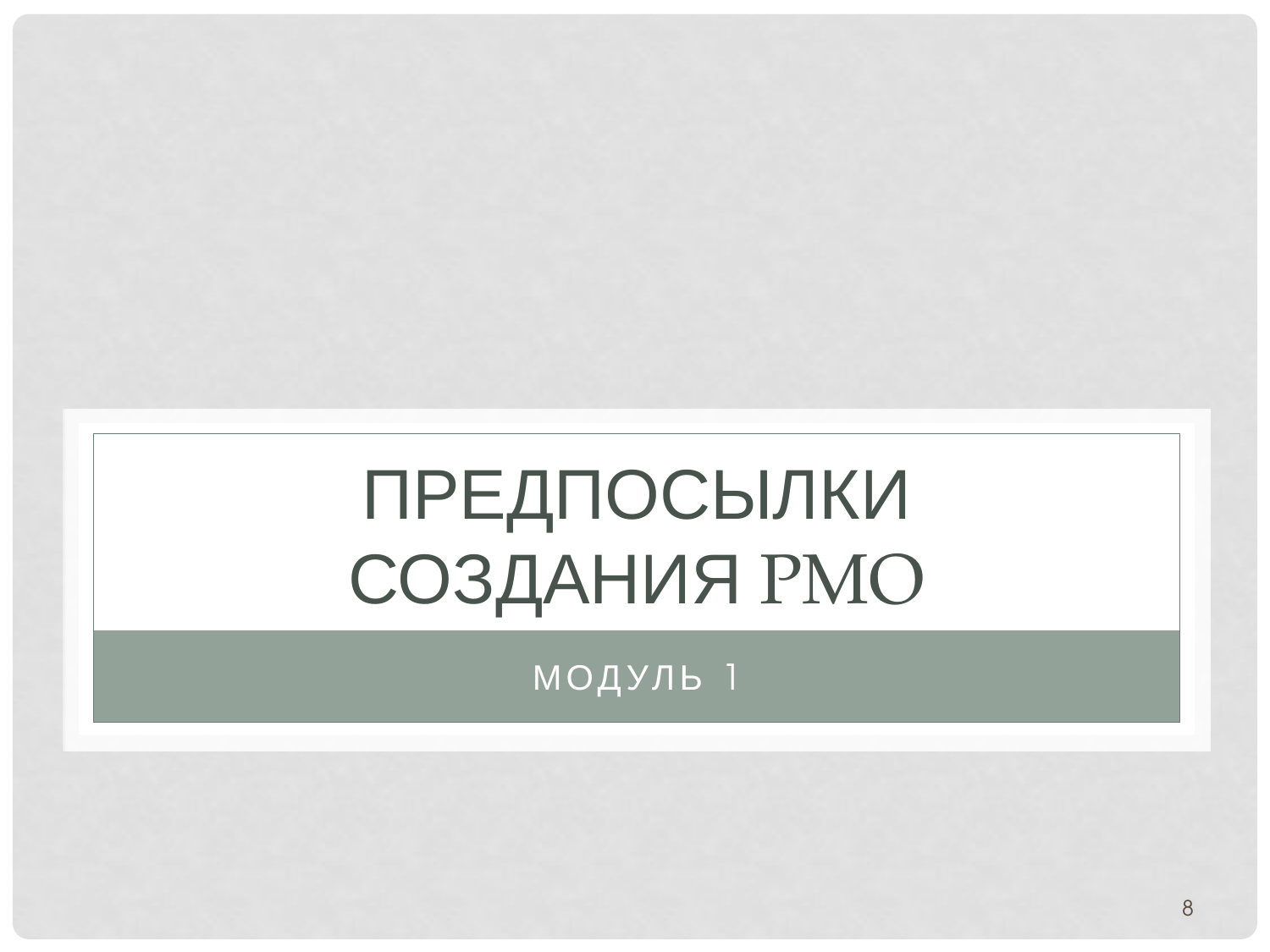

# ПРЕДПОСЫЛКИ СОЗДАНИЯ PMO
МОДУЛЬ 1
8